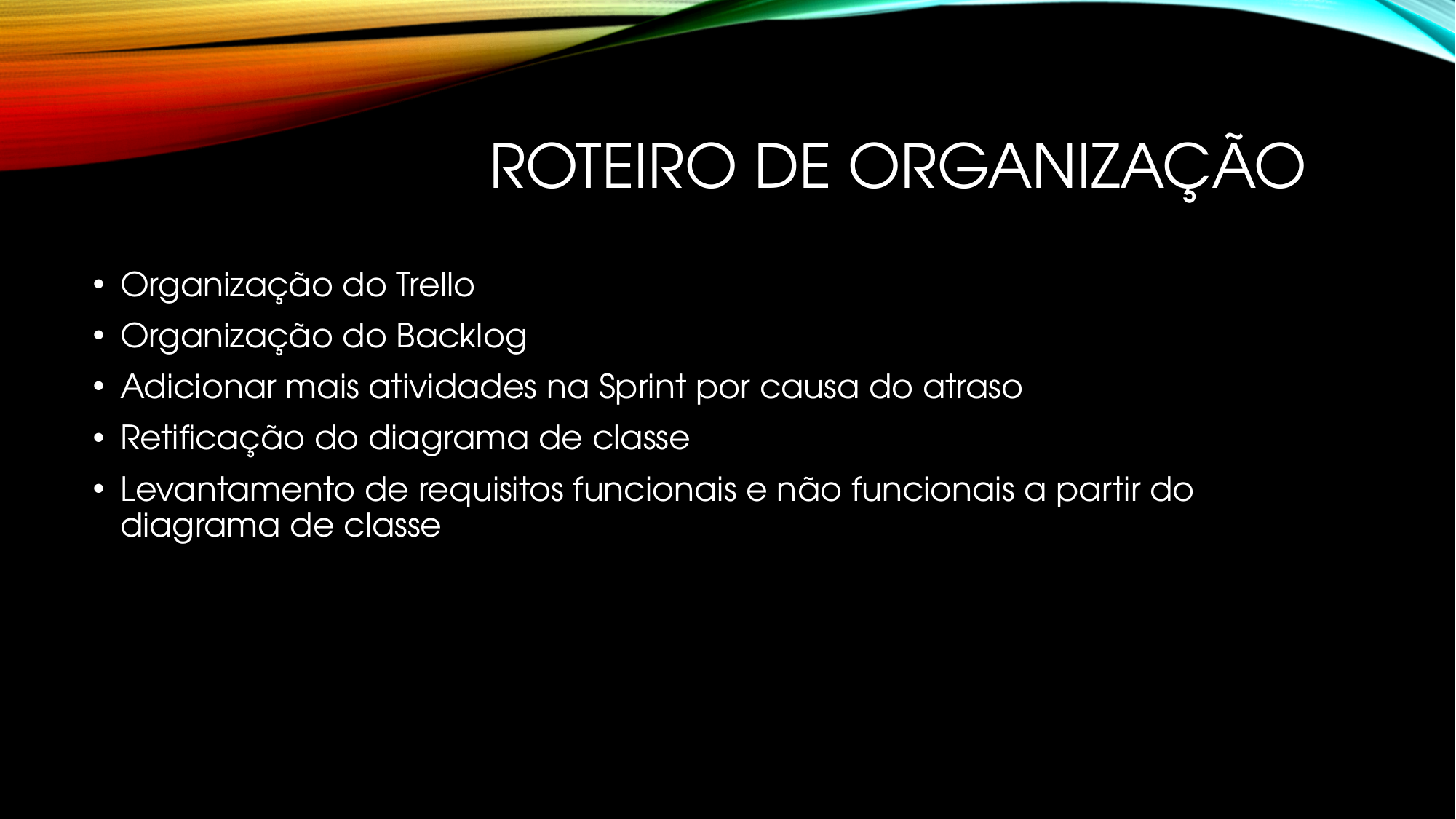

# Roteiro de organização
Organização do Trello
Organização do Backlog
Adicionar mais atividades na Sprint por causa do atraso
Retificação do diagrama de classe
Levantamento de requisitos funcionais e não funcionais a partir do diagrama de classe